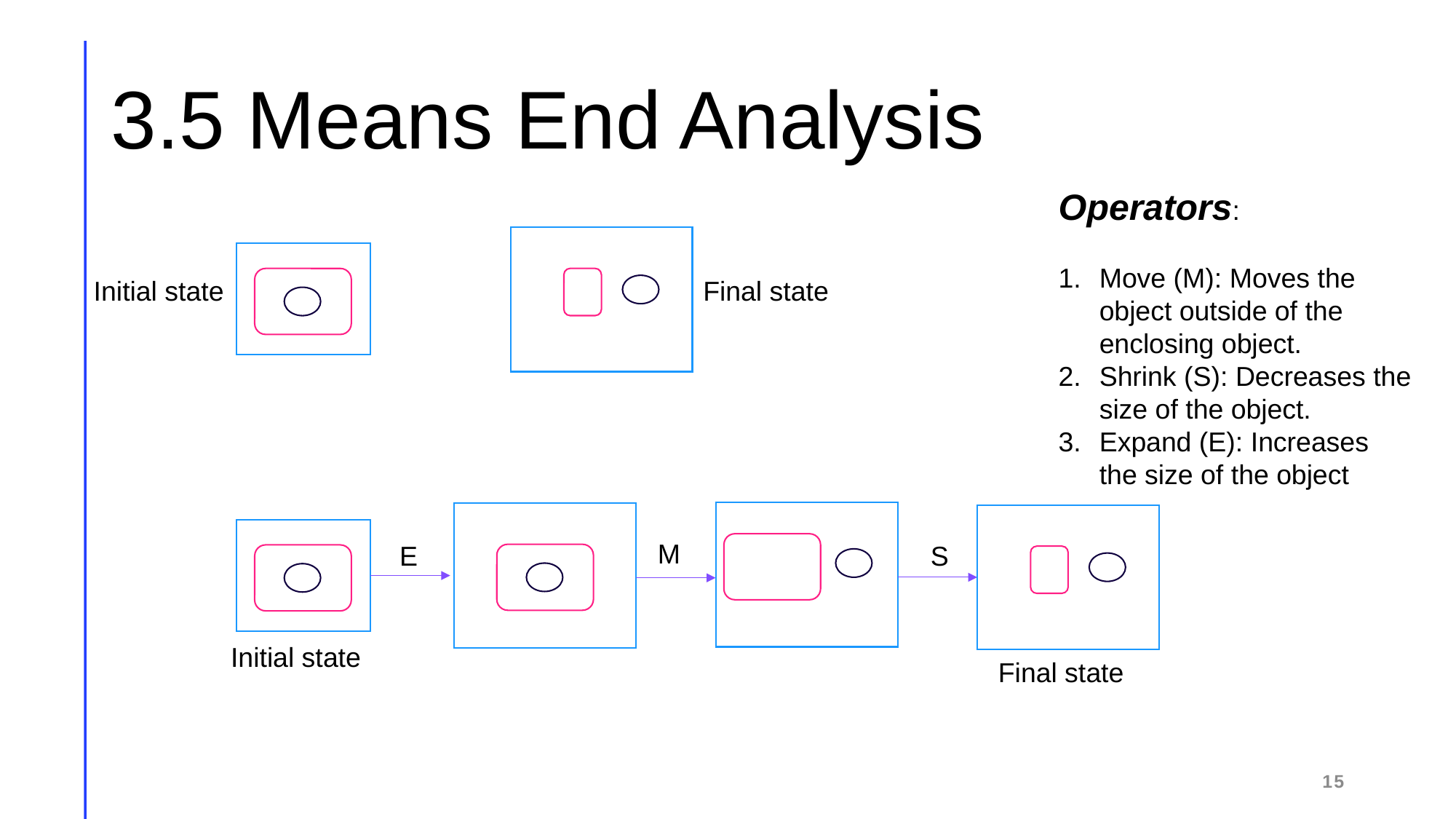

# 3.5 Means End Analysis
Operators:

Move (M): Moves the object outside of the enclosing object.
Shrink (S): Decreases the size of the object.
Expand (E): Increases the size of the object

Initial state

Final state

M
S
E

Initial state
Final state
15